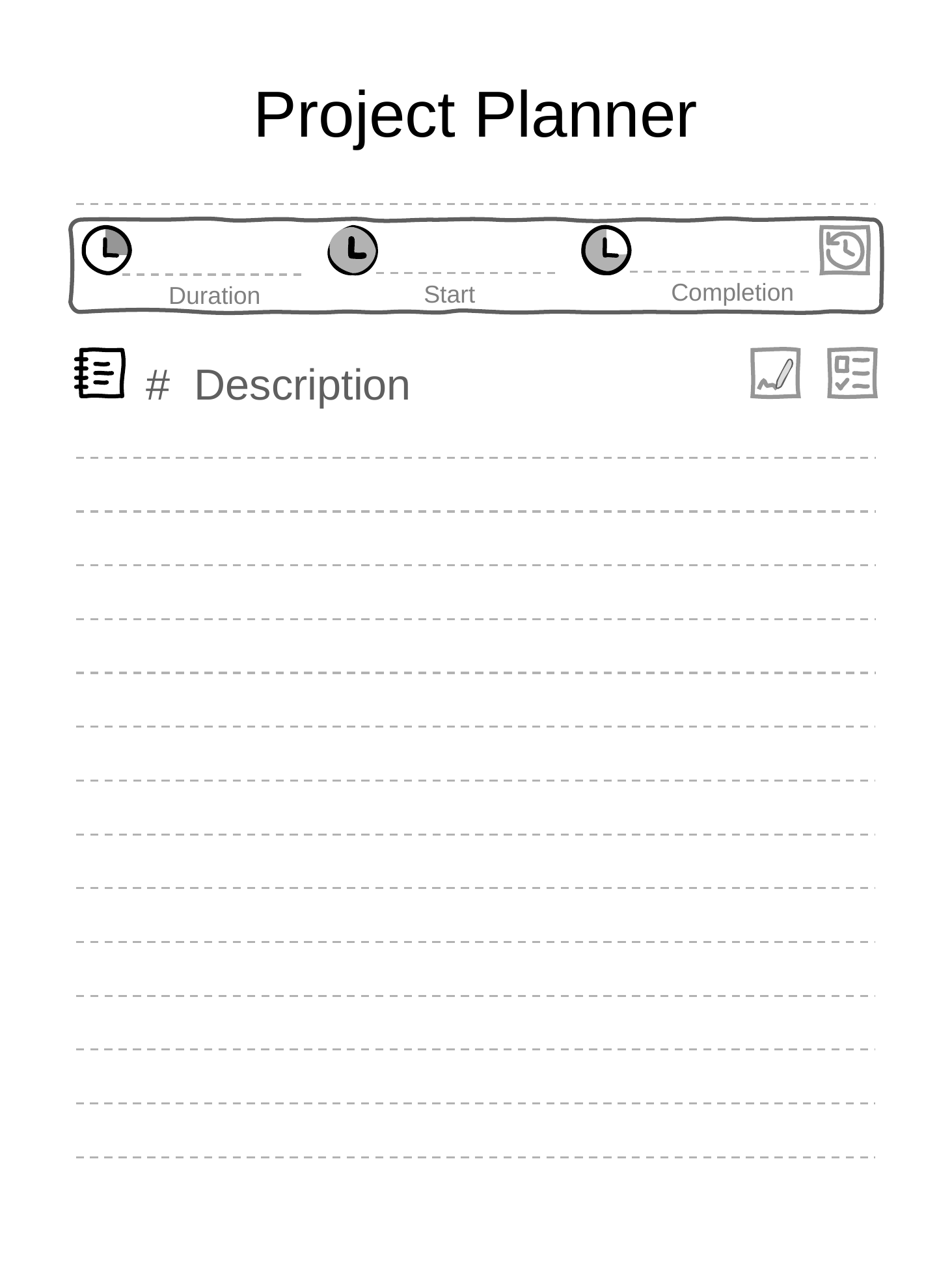

# Planner
Project Planner

Duration

Start

Completion

#  Description